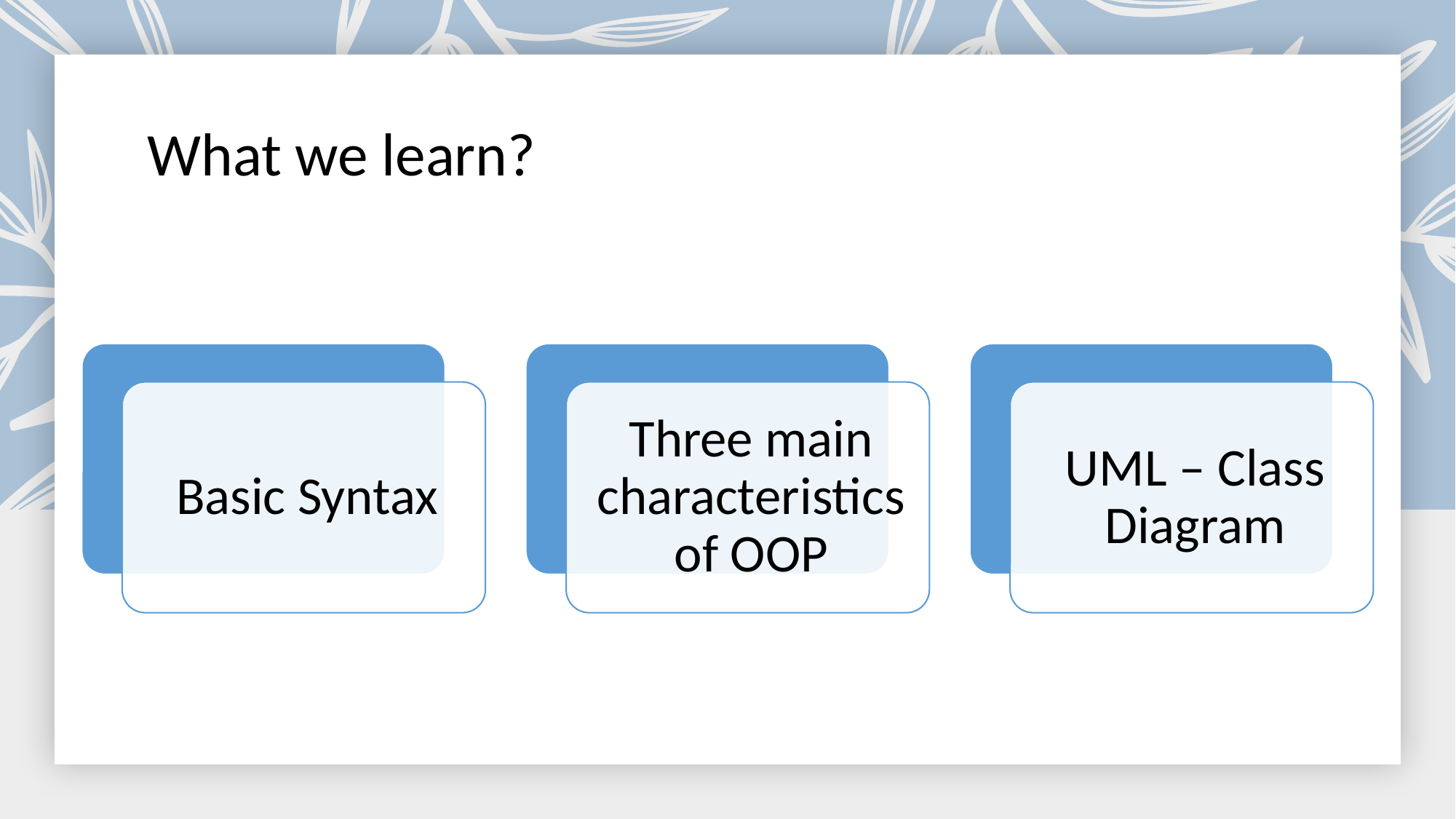

# What we learn?
Basic Syntax
Three main characteristics of OOP
UML – Class Diagram